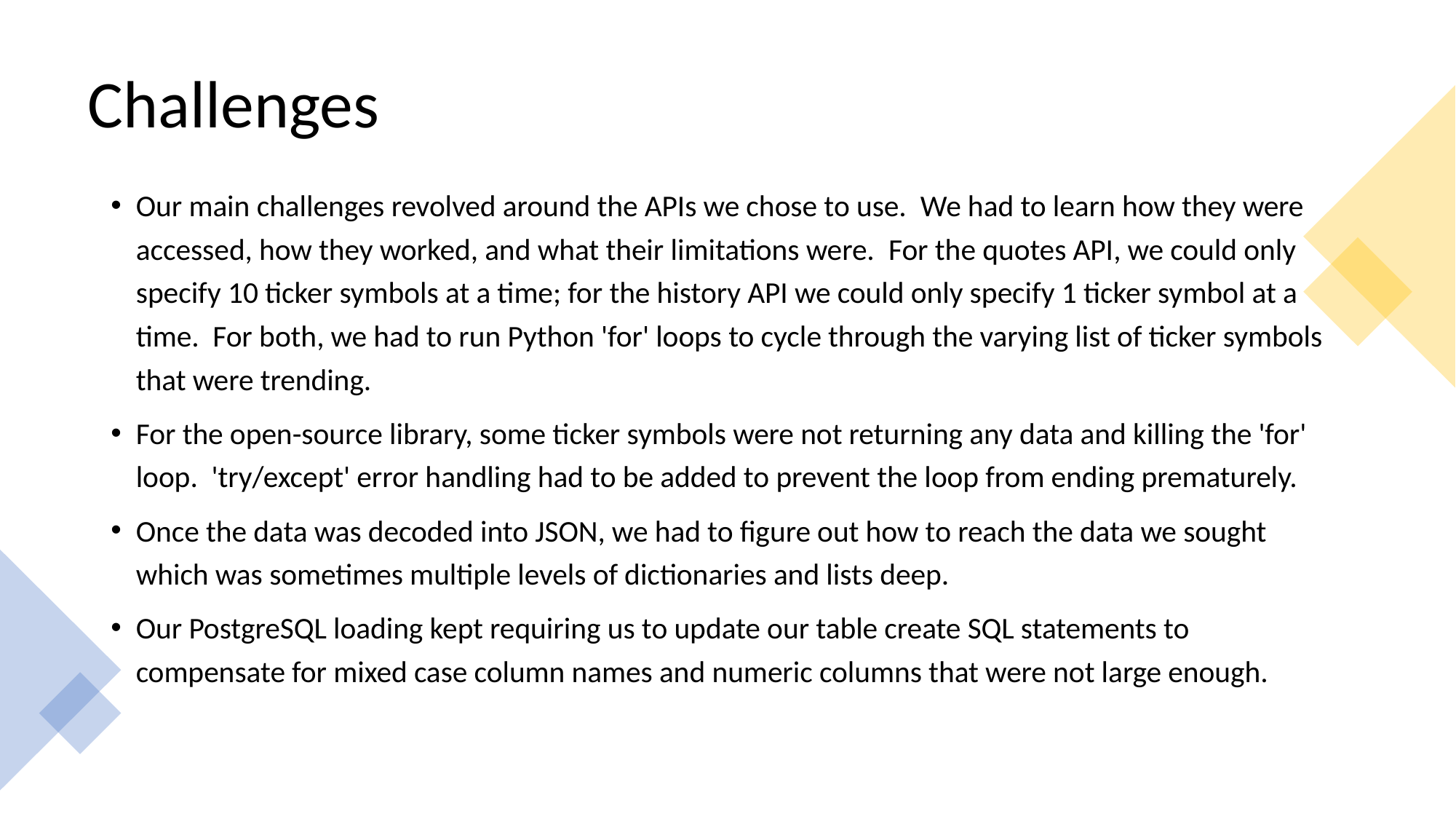

# Challenges

Our main challenges revolved around the APIs we chose to use.  We had to learn how they were accessed, how they worked, and what their limitations were.  For the quotes API, we could only specify 10 ticker symbols at a time; for the history API we could only specify 1 ticker symbol at a time.  For both, we had to run Python 'for' loops to cycle through the varying list of ticker symbols that were trending.
For the open-source library, some ticker symbols were not returning any data and killing the 'for' loop.  'try/except' error handling had to be added to prevent the loop from ending prematurely.
Once the data was decoded into JSON, we had to figure out how to reach the data we sought which was sometimes multiple levels of dictionaries and lists deep.
Our PostgreSQL loading kept requiring us to update our table create SQL statements to compensate for mixed case column names and numeric columns that were not large enough.